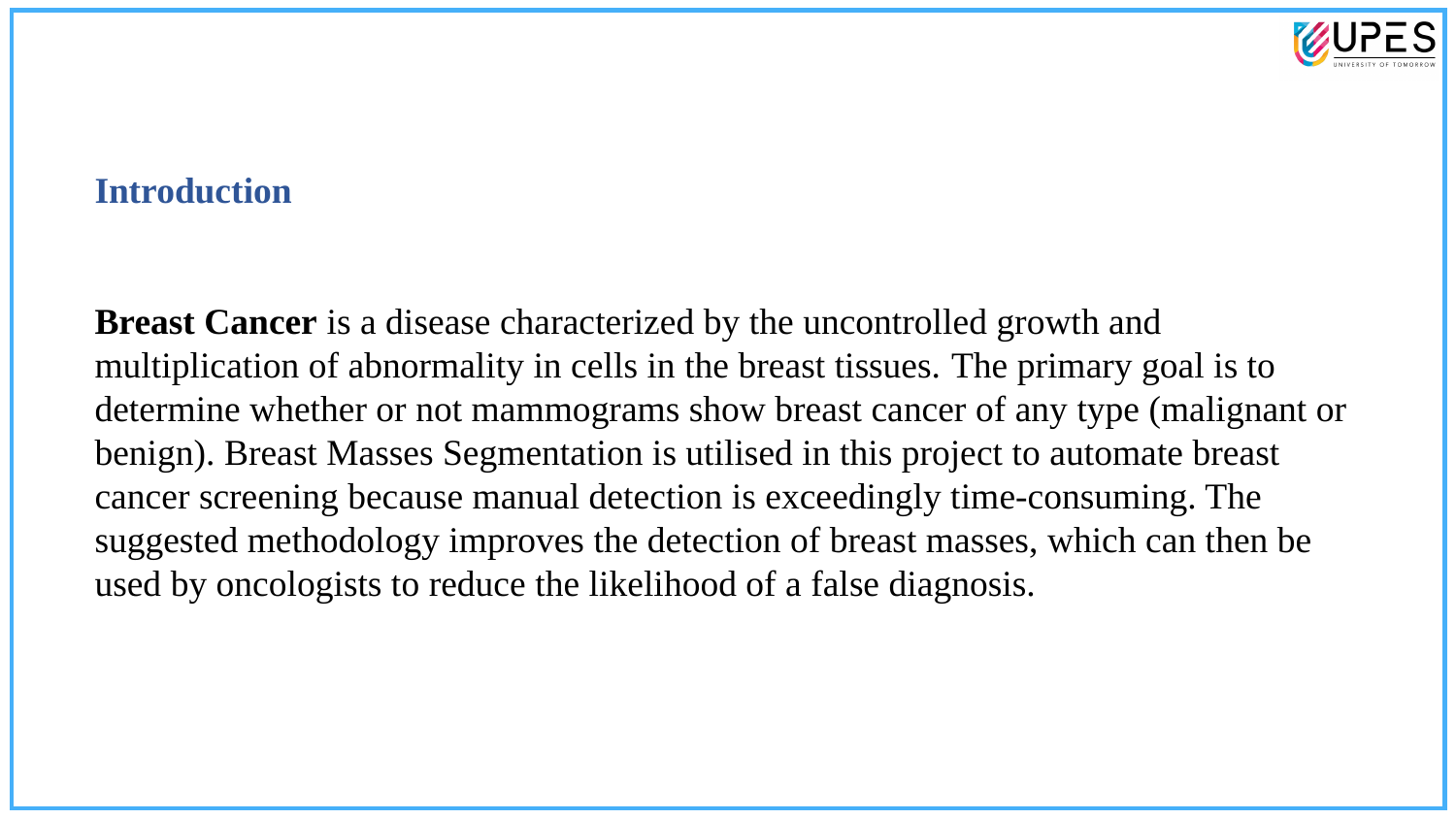

Introduction

Breast Cancer is a disease characterized by the uncontrolled growth and multiplication of abnormality in cells in the breast tissues. The primary goal is to determine whether or not mammograms show breast cancer of any type (malignant or benign). Breast Masses Segmentation is utilised in this project to automate breast cancer screening because manual detection is exceedingly time-consuming. The suggested methodology improves the detection of breast masses, which can then be used by oncologists to reduce the likelihood of a false diagnosis.